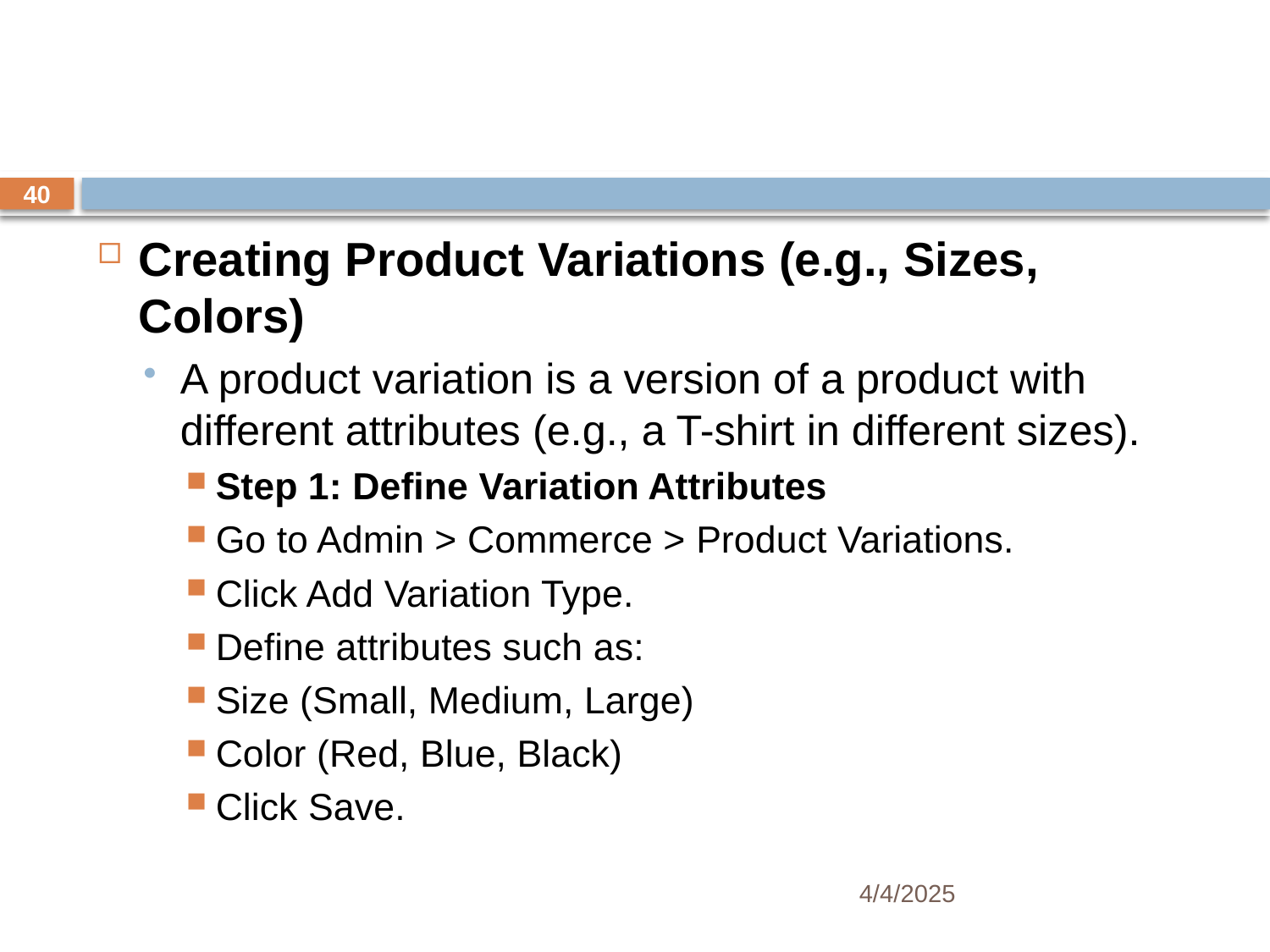

#
40
Creating Product Variations (e.g., Sizes, Colors)
A product variation is a version of a product with different attributes (e.g., a T-shirt in different sizes).
Step 1: Define Variation Attributes
Go to Admin > Commerce > Product Variations.
Click Add Variation Type.
Define attributes such as:
Size (Small, Medium, Large)
Color (Red, Blue, Black)
Click Save.

4/4/2025